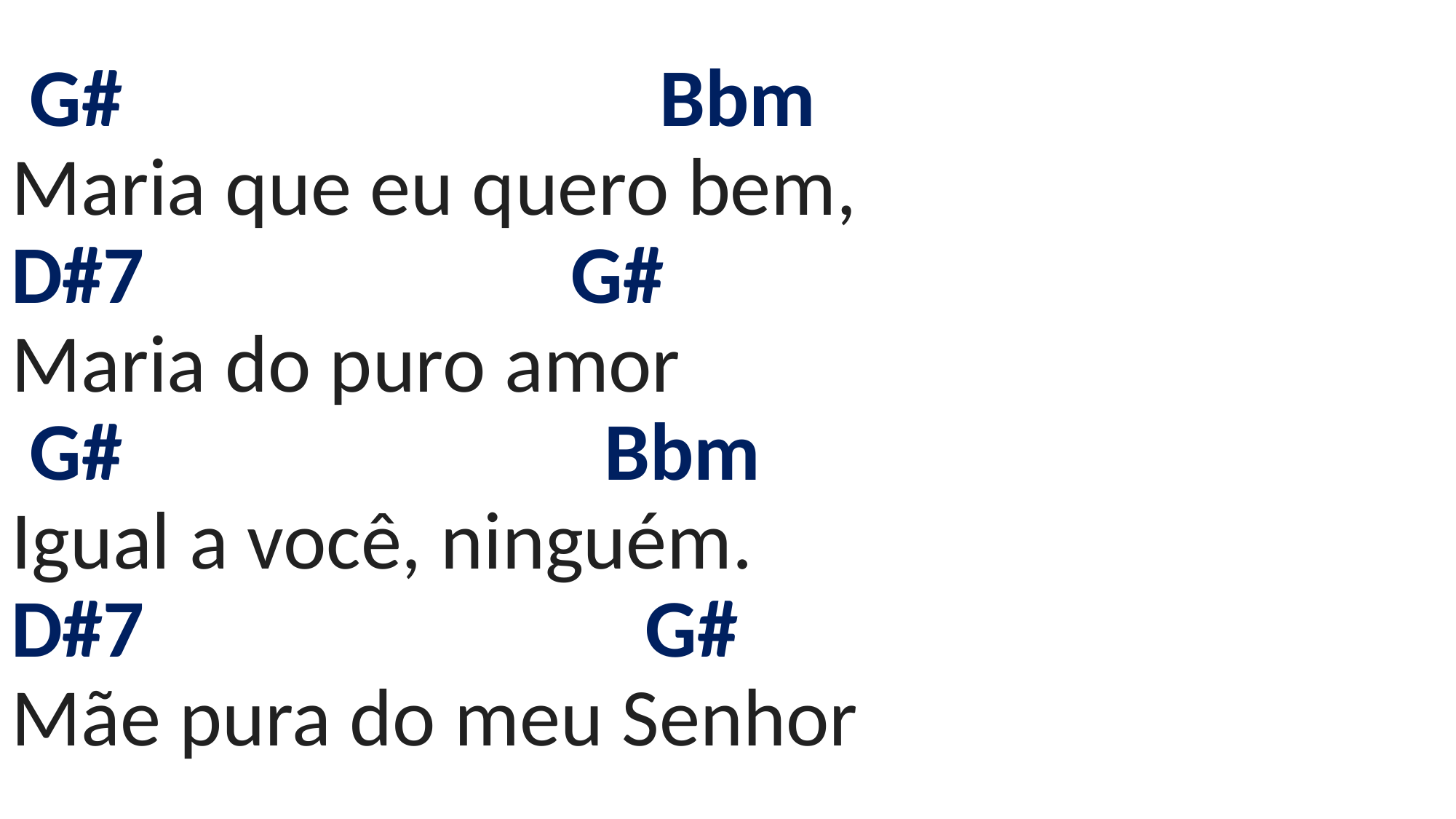

# G#                             Bbm Maria que eu quero bem, D#7                       G# Maria do puro amor G#                          Bbm Igual a você, ninguém. D#7                           G# Mãe pura do meu Senhor